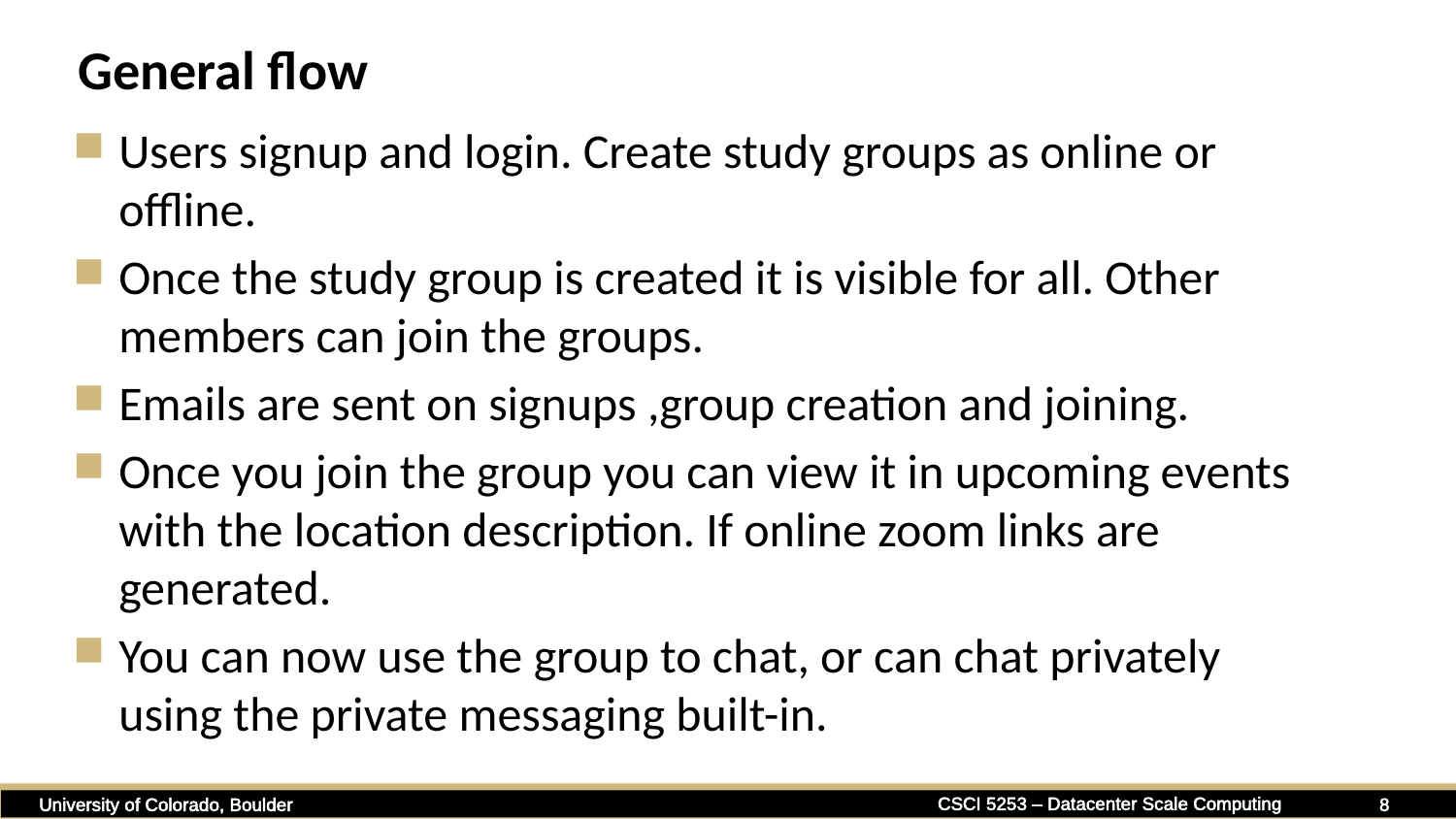

# General flow
Users signup and login. Create study groups as online or offline.
Once the study group is created it is visible for all. Other members can join the groups.
Emails are sent on signups ,group creation and joining.
Once you join the group you can view it in upcoming events with the location description. If online zoom links are generated.
You can now use the group to chat, or can chat privately using the private messaging built-in.